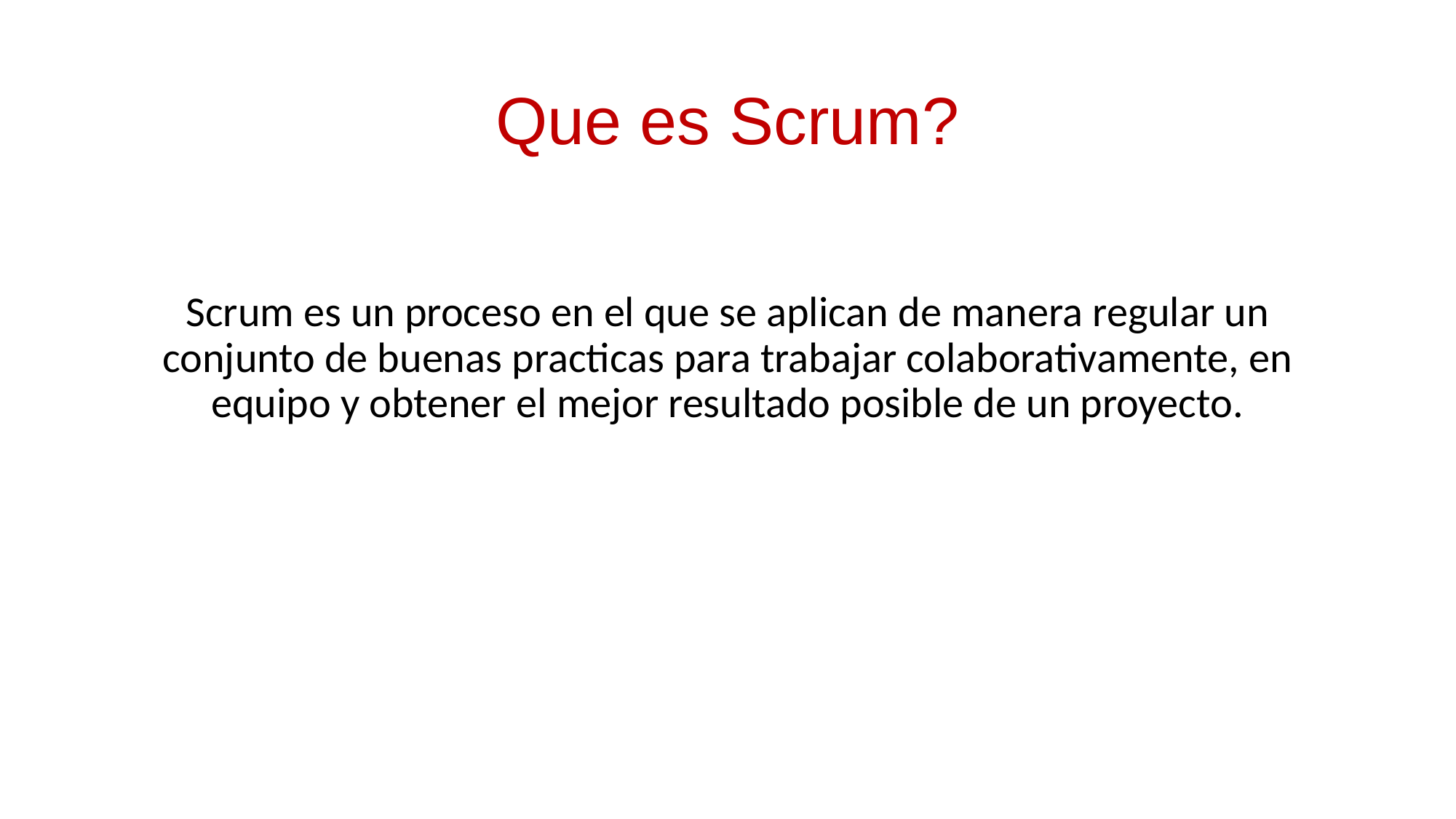

# Que es Scrum?

Scrum es un proceso en el que se aplican de manera regular un conjunto de buenas practicas para trabajar colaborativamente, en equipo y obtener el mejor resultado posible de un proyecto.